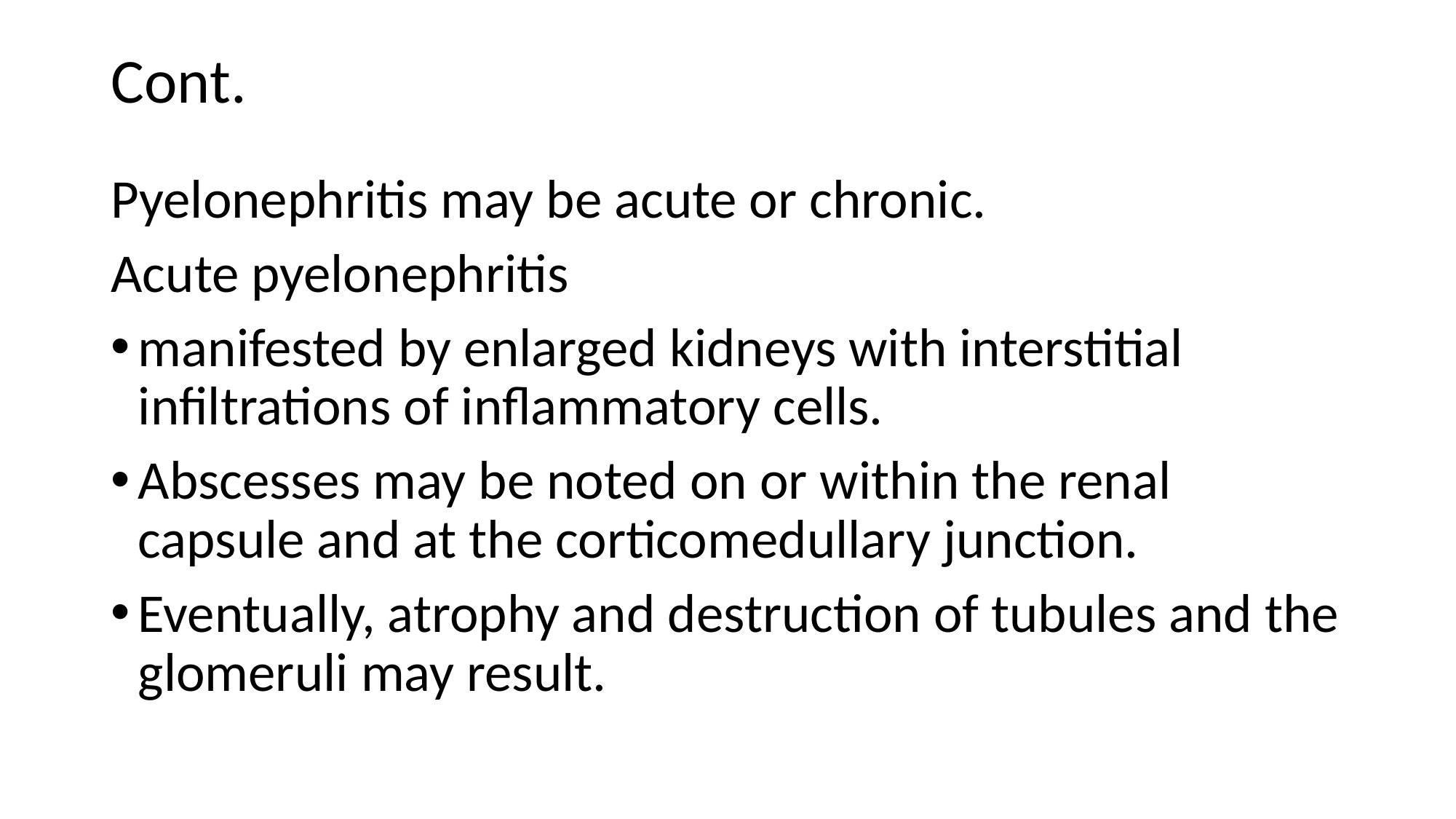

# Cont.
Pyelonephritis may be acute or chronic.
Acute pyelonephritis
manifested by enlarged kidneys with interstitial infiltrations of inflammatory cells.
Abscesses may be noted on or within the renal capsule and at the corticomedullary junction.
Eventually, atrophy and destruction of tubules and the glomeruli may result.